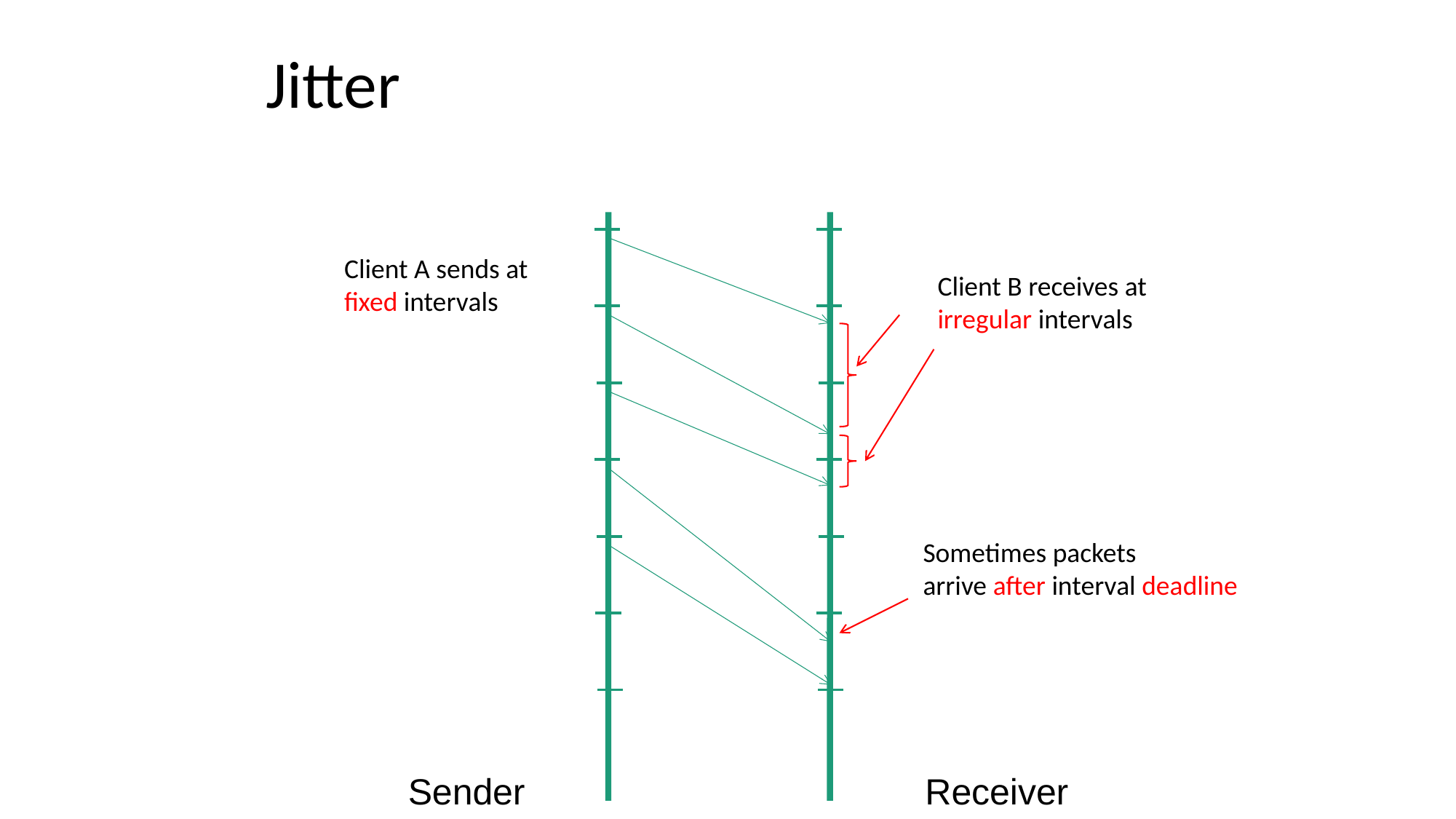

# Jitter
Client A sends at
fixed intervals
Client B receives at
irregular intervals

Sometimes packets
arrive after interval deadline
Sender
Receiver